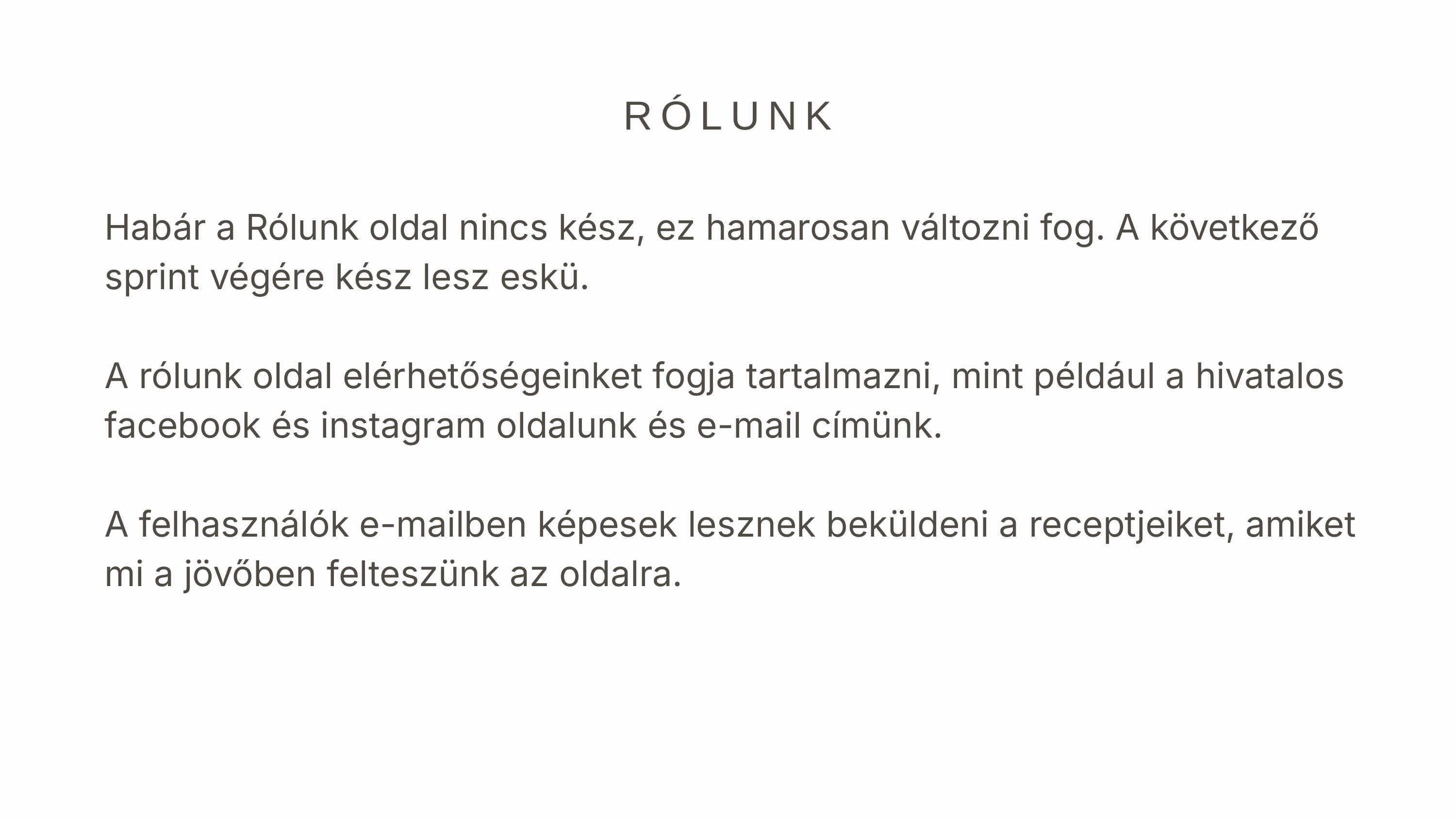

RÓLUNK
Habár a Rólunk oldal nincs kész, ez hamarosan változni fog. A következő sprint végére kész lesz eskü.

A rólunk oldal elérhetőségeinket fogja tartalmazni, mint például a hivatalos facebook és instagram oldalunk és e-mail címünk.

A felhasználók e-mailben képesek lesznek beküldeni a receptjeiket, amiket mi a jövőben felteszünk az oldalra.